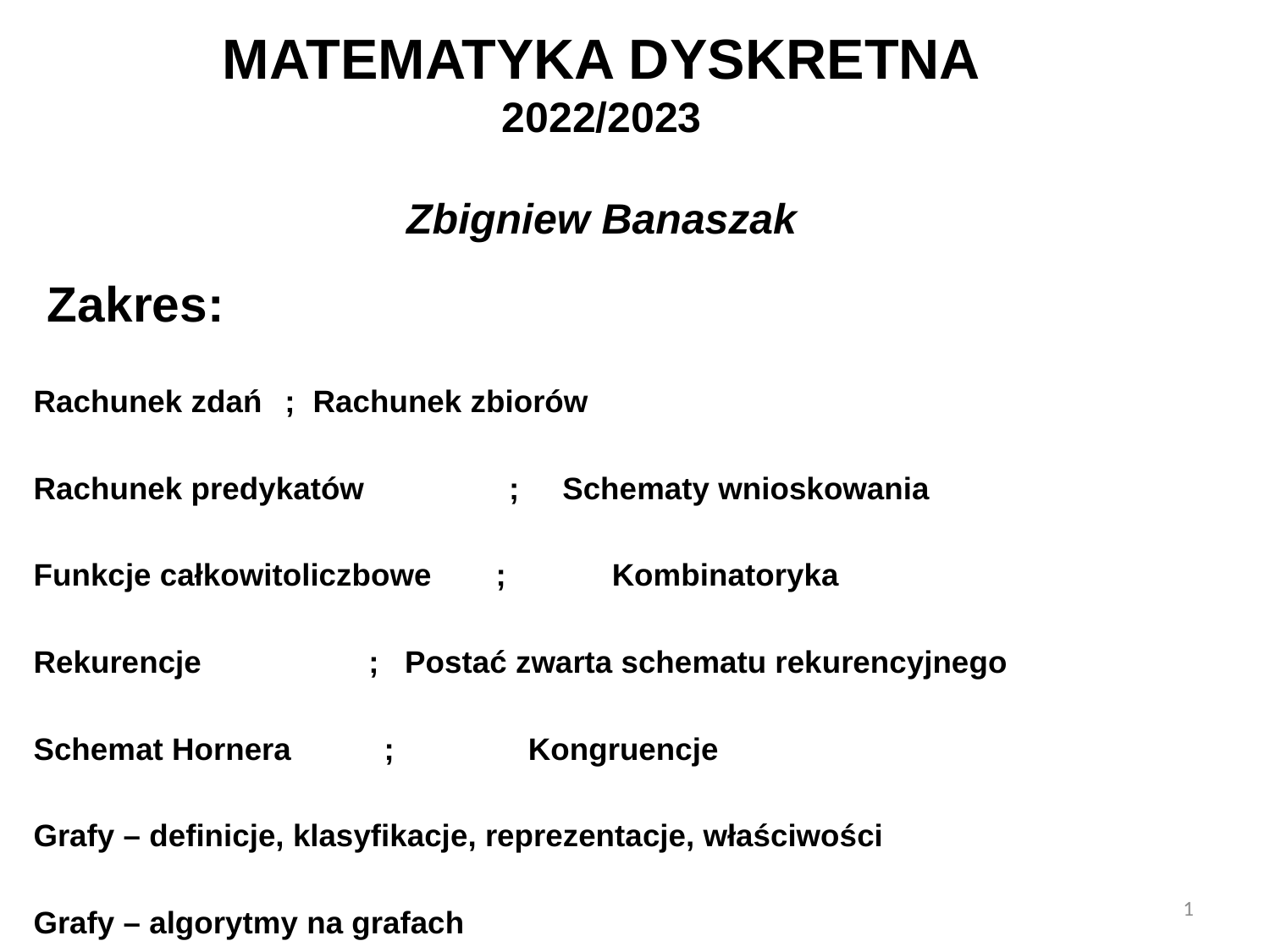

MATEMATYKA DYSKRETNA
2022/2023

Zbigniew Banaszak

 Zakres:

Rachunek zdań			;	Rachunek zbiorów

Rachunek predykatów 	             ;     Schematy wnioskowania

Funkcje całkowitoliczbowe	     ;	            Kombinatoryka

Rekurencje                  	;   Postać zwarta schematu rekurencyjnego

Schemat Hornera		     ; 	            Kongruencje

Grafy – definicje, klasyfikacje, reprezentacje, właściwości

Grafy – algorytmy na grafach

1